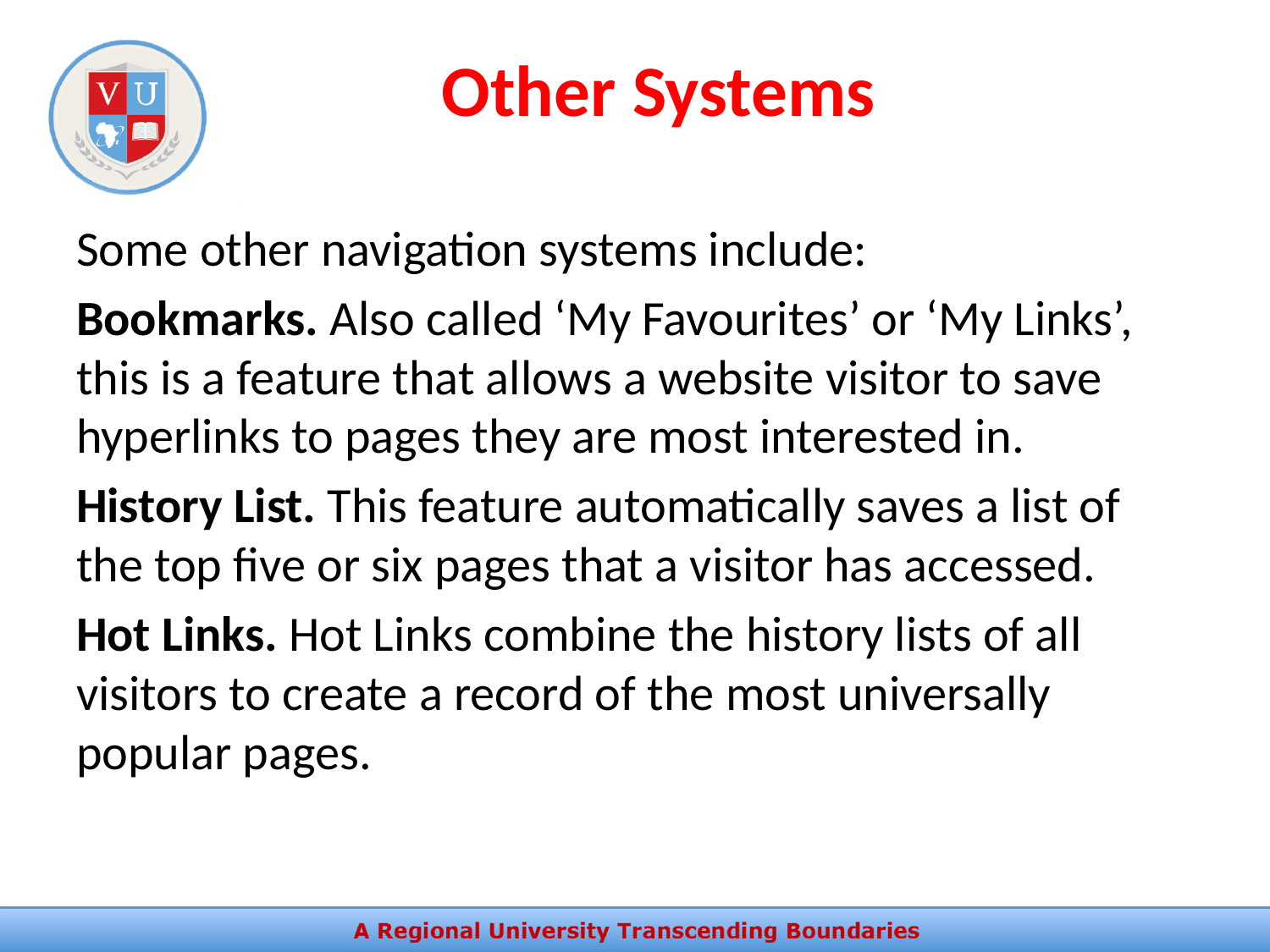

# Other Systems
Some other navigation systems include:
Bookmarks. Also called ‘My Favourites’ or ‘My Links’, this is a feature that allows a website visitor to save hyperlinks to pages they are most interested in.
History List. This feature automatically saves a list of the top five or six pages that a visitor has accessed.
Hot Links. Hot Links combine the history lists of all visitors to create a record of the most universally popular pages.